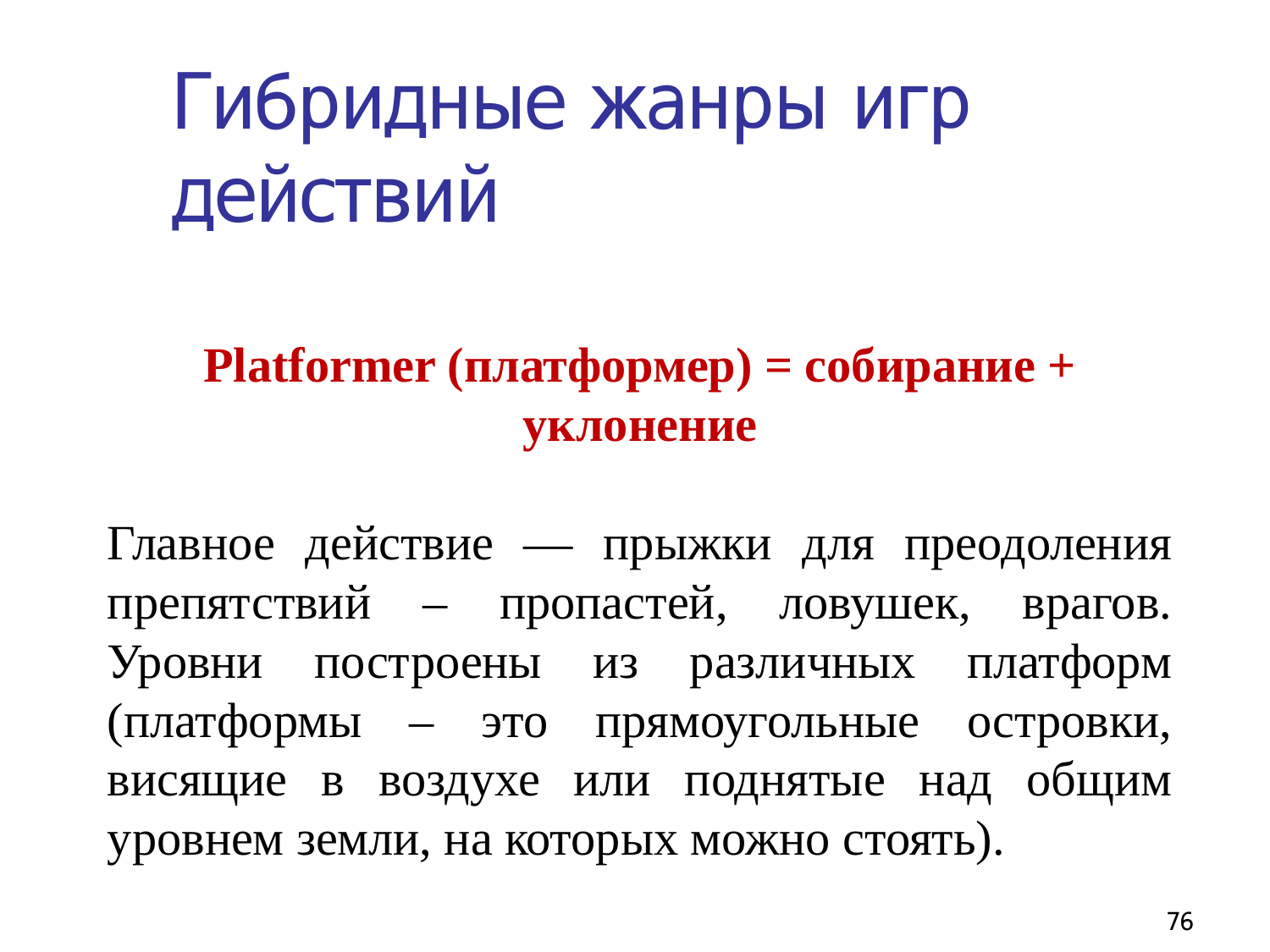

# Гибридные жанры игр действий
Platformer (платформер) = собирание + уклонение

Главное действие — прыжки для преодоления препятствий – пропастей, ловушек, врагов. Уровни построены из различных платформ (платформы – это прямоугольные островки, висящие в воздухе или поднятые над общим уровнем земли, на которых можно стоять).
76